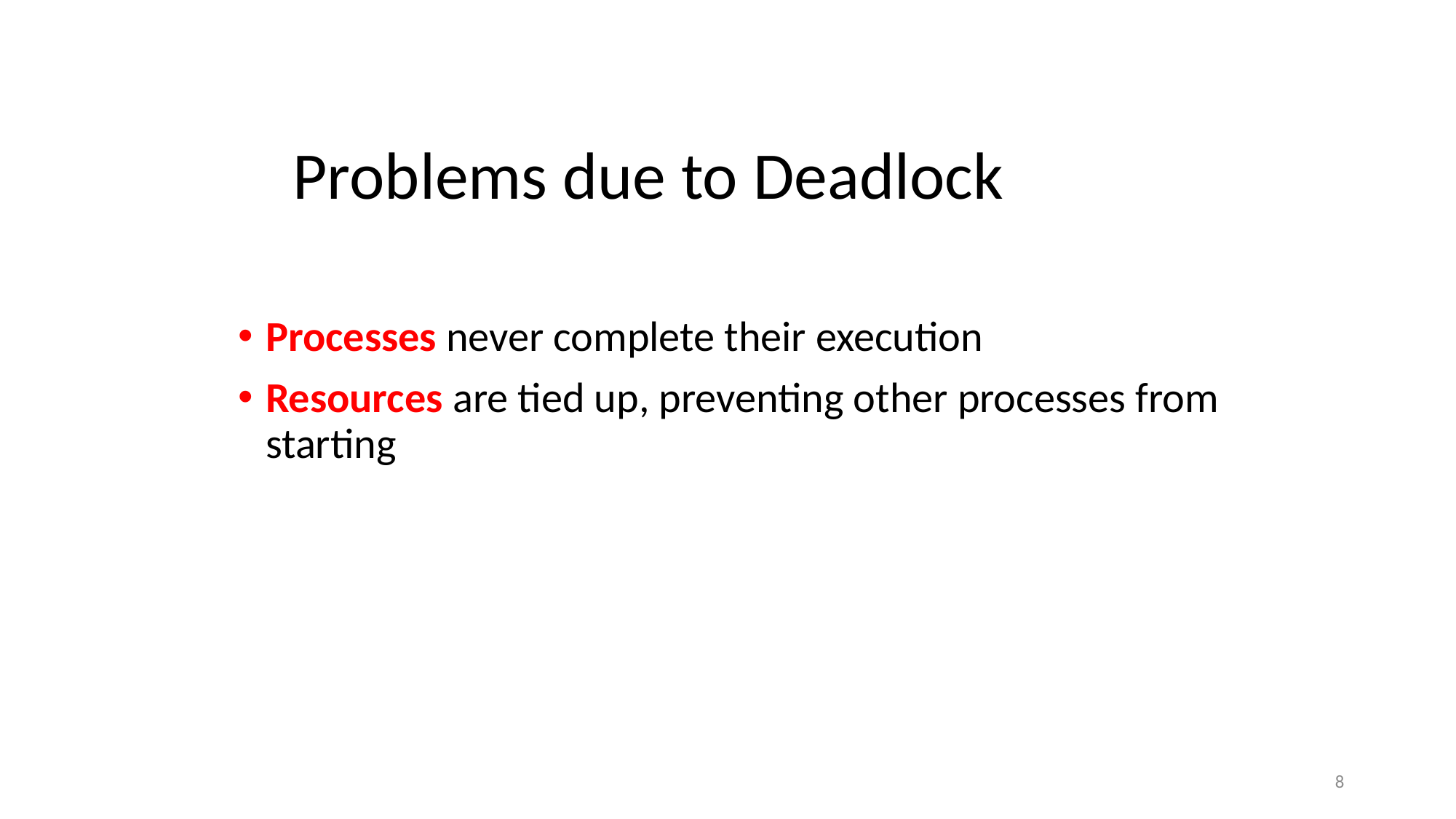

# Problems due to Deadlock
Processes never complete their execution
Resources are tied up, preventing other processes from starting
8